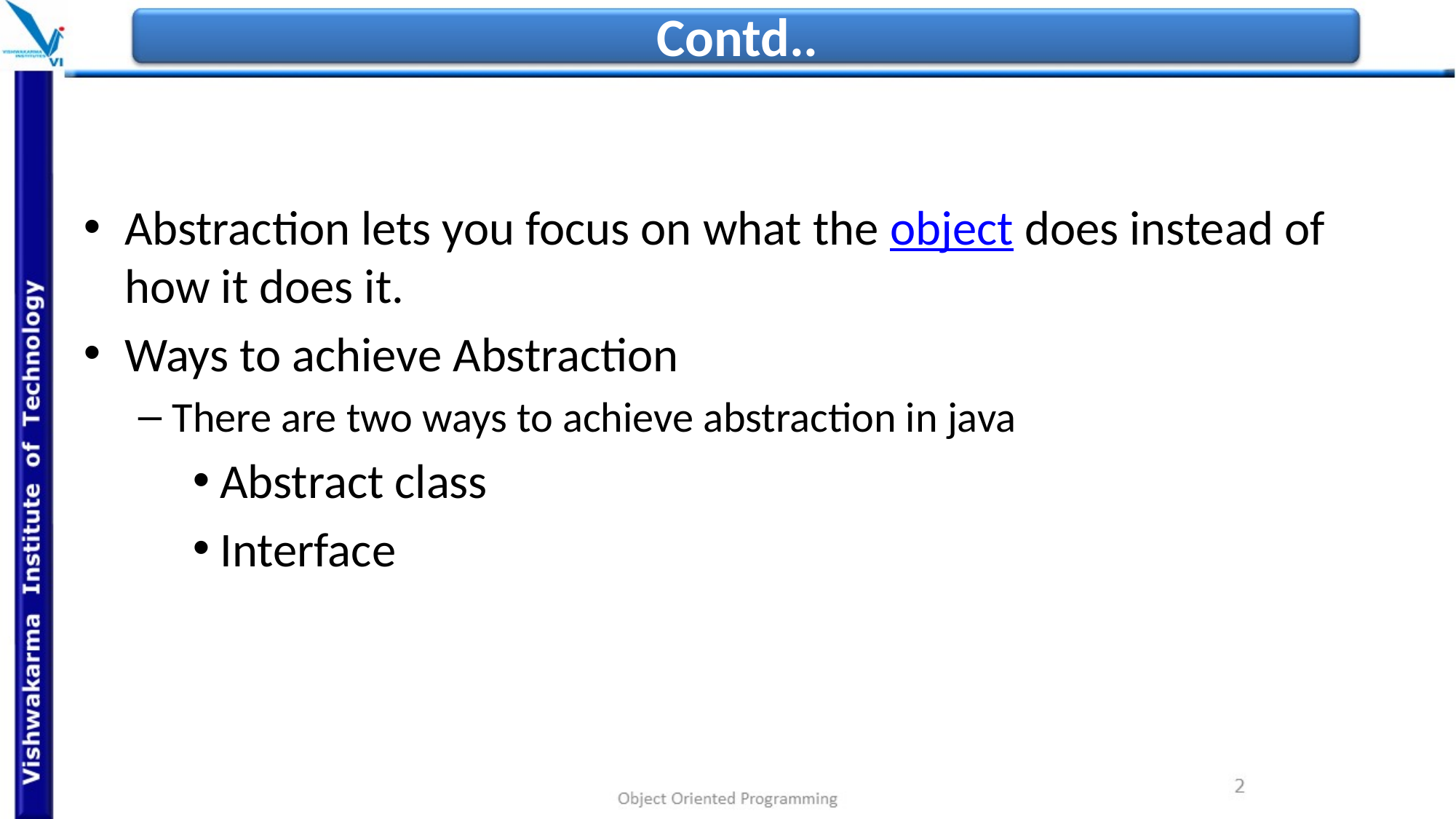

# Contd..
Abstraction lets you focus on what the object does instead of how it does it.
Ways to achieve Abstraction
There are two ways to achieve abstraction in java
Abstract class
Interface